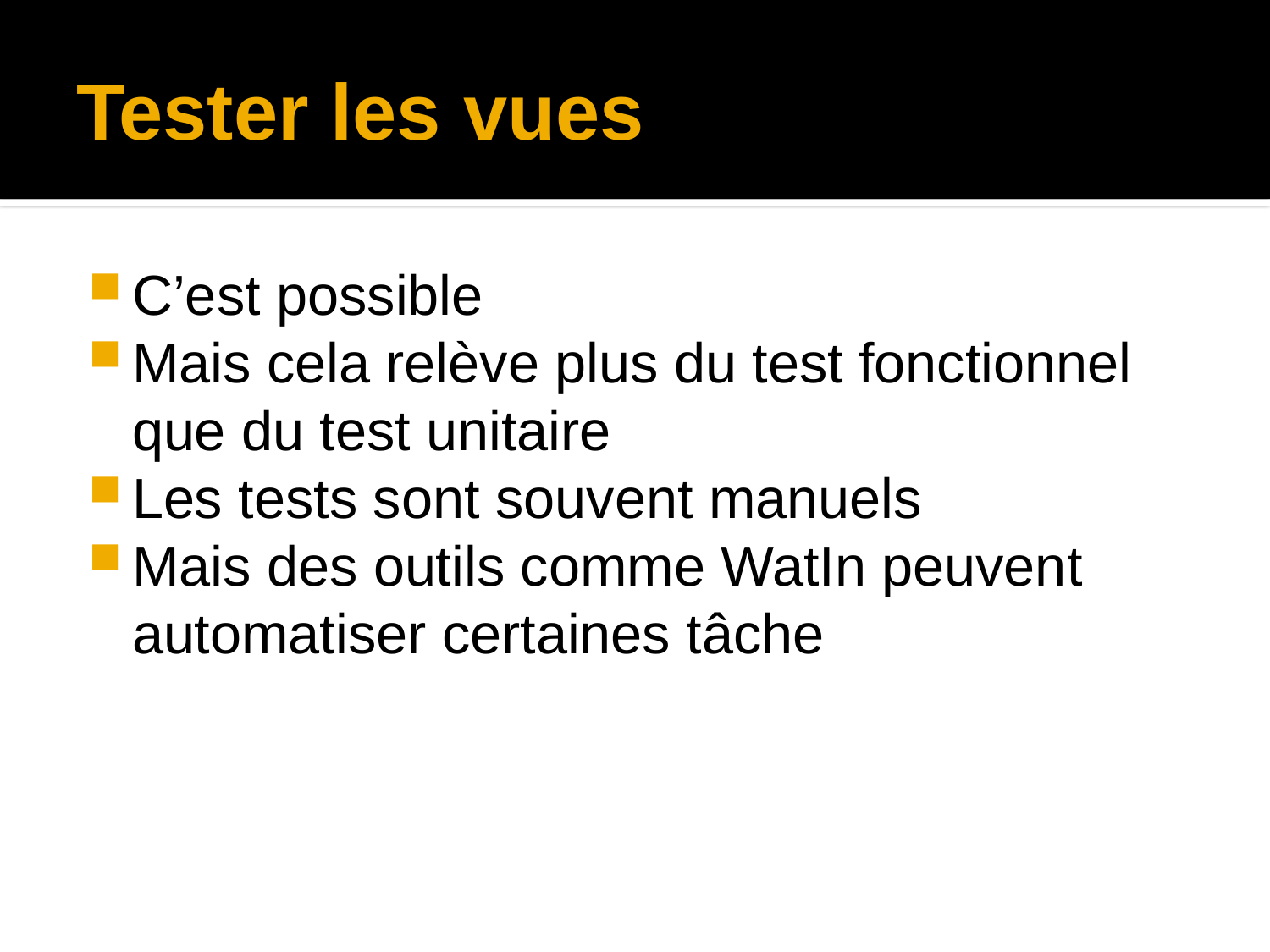

# Tester les vues
C’est possible
Mais cela relève plus du test fonctionnel que du test unitaire
Les tests sont souvent manuels
Mais des outils comme WatIn peuvent automatiser certaines tâche